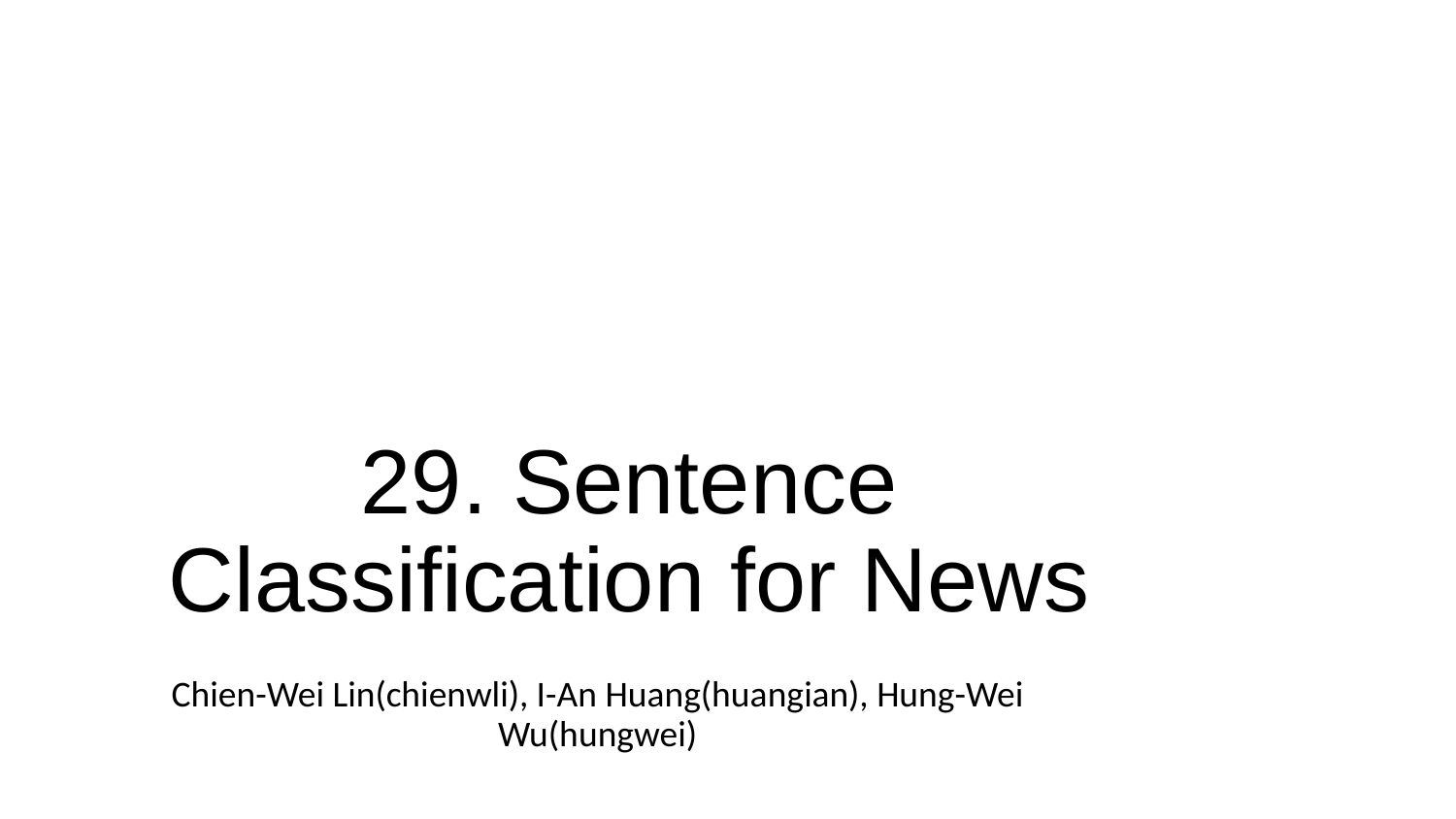

# 29. Sentence Classification for News
Chien-Wei Lin(chienwli), I-An Huang(huangian), Hung-Wei Wu(hungwei)